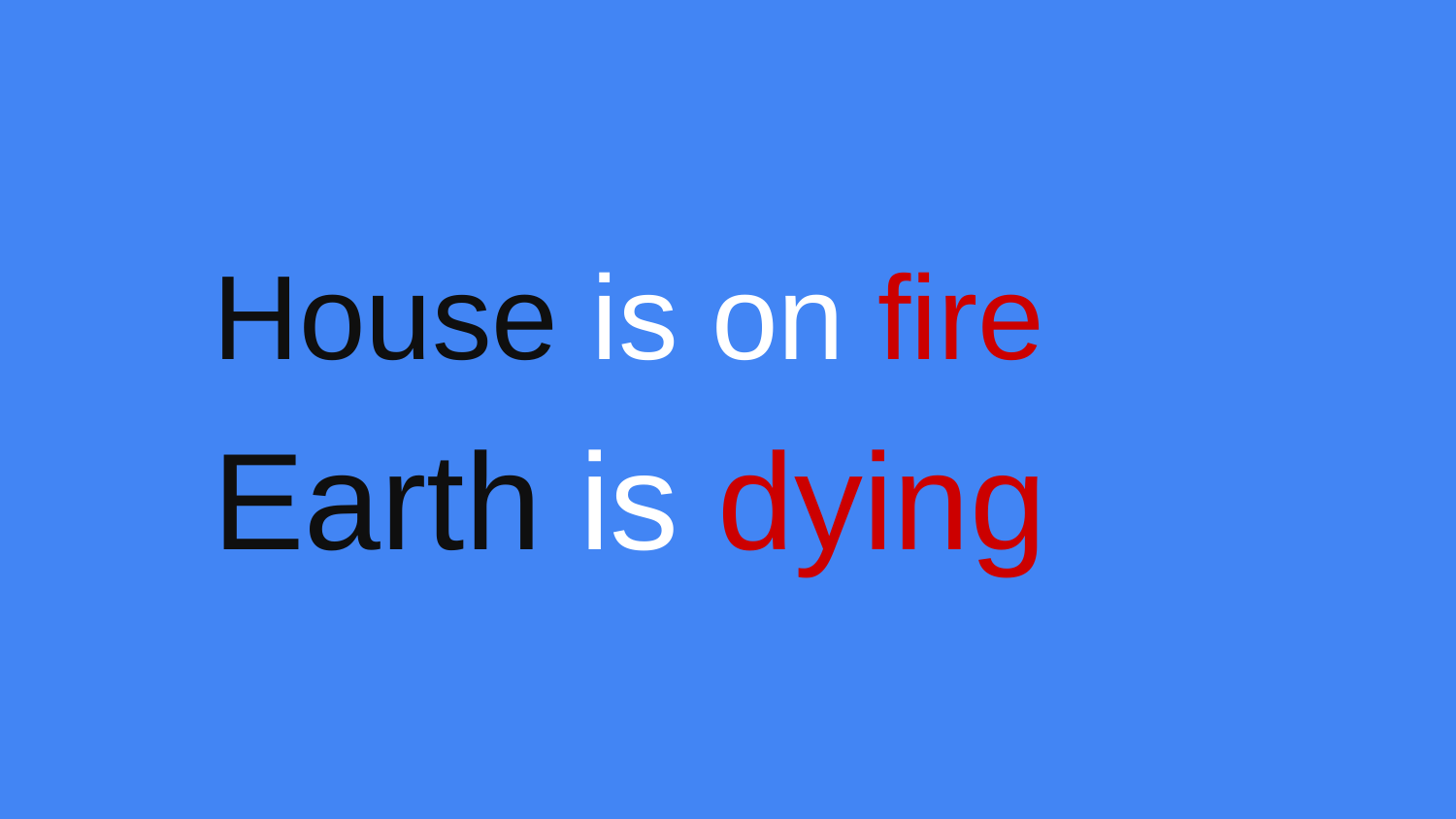

# House is on fire
Earth is dying